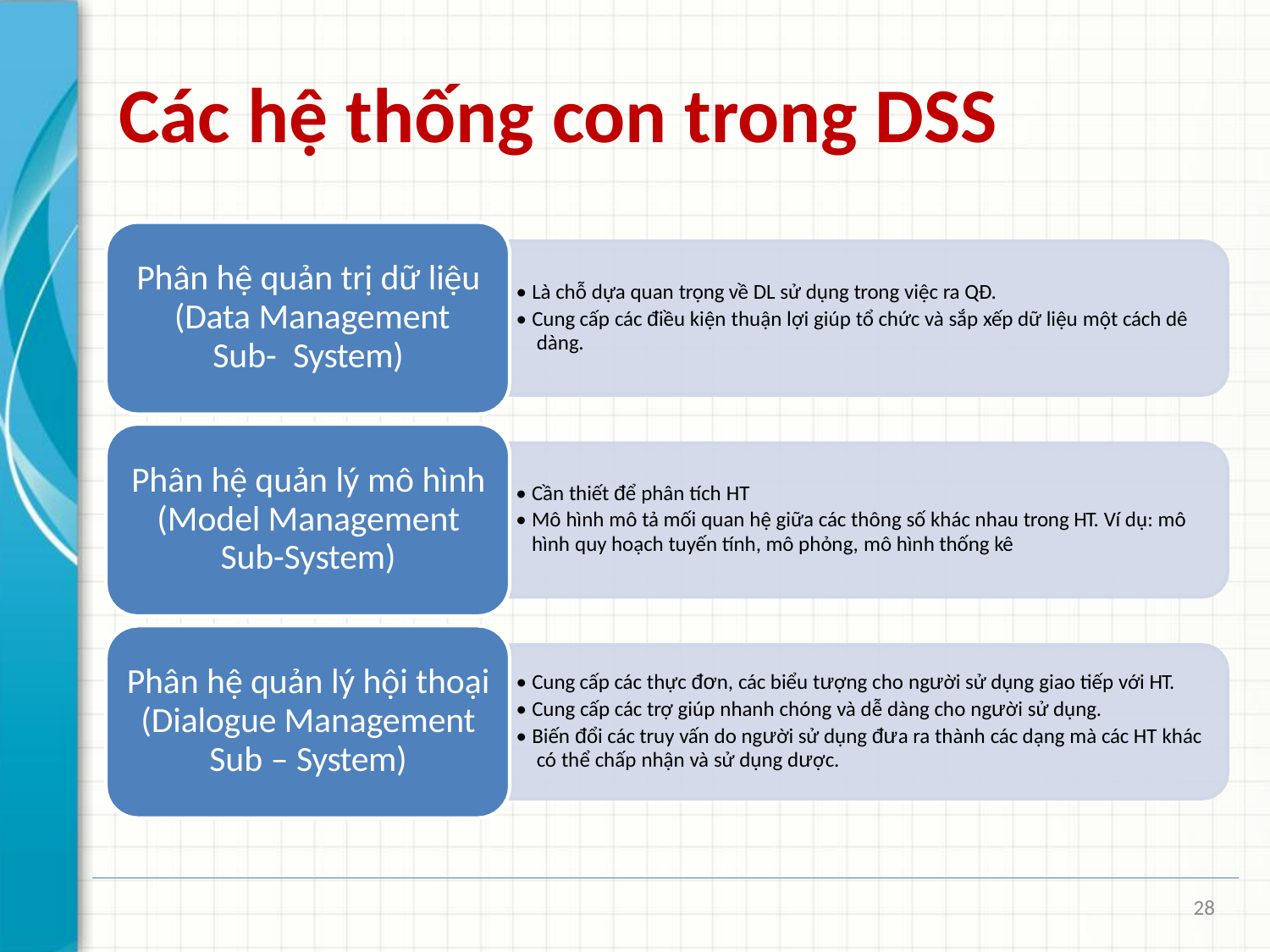

# Các hệ thống con trong DSS

Phân hệ quản trị dữ liệu  (Data Management Sub-  System)
• Là chỗ dựa quan trọng về DL sử dụng trong việc ra QĐ.
• Cung cấp các điều kiện thuận lợi giúp tổ chức và sắp xếp dữ liệu một cách dê  dàng.

Phân hệ quản lý mô hình  (Model Management  Sub-System)
• Cần thiết để phân tích HT
• Mô hình mô tả mối quan hệ giữa các thông số khác nhau trong HT. Ví dụ: mô
hình quy hoạch tuyến tính, mô phỏng, mô hình thống kê

Phân hệ quản lý hội thoại  (Dialogue Management  Sub – System)
• Cung cấp các thực đơn, các biểu tượng cho người sử dụng giao tiếp với HT.
• Cung cấp các trợ giúp nhanh chóng và dễ dàng cho người sử dụng.
• Biến đổi các truy vấn do người sử dụng đưa ra thành các dạng mà các HT khác  có thể chấp nhận và sử dụng dược.

28